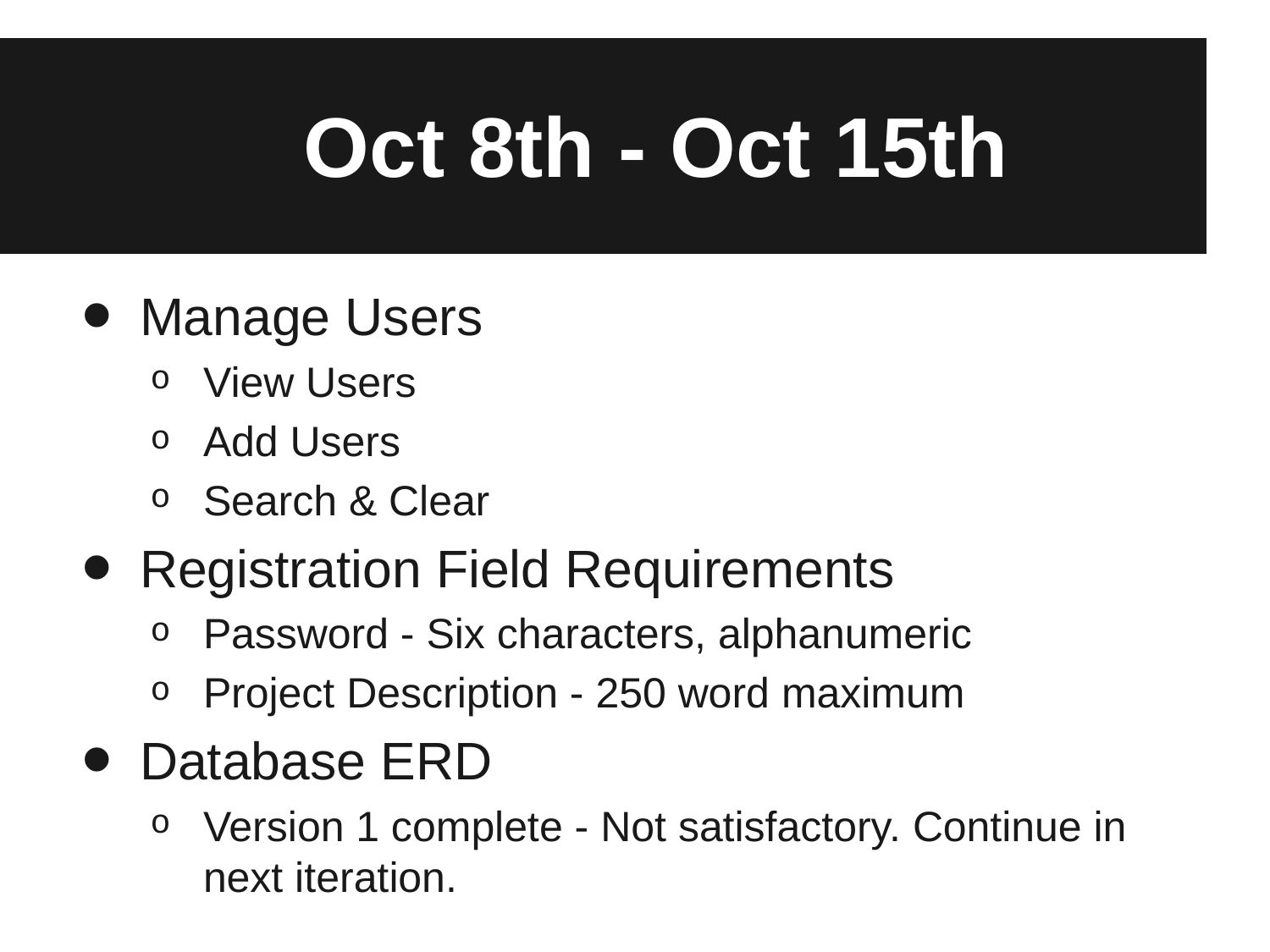

# Oct 8th - Oct 15th
Manage Users
View Users
Add Users
Search & Clear
Registration Field Requirements
Password - Six characters, alphanumeric
Project Description - 250 word maximum
Database ERD
Version 1 complete - Not satisfactory. Continue in next iteration.